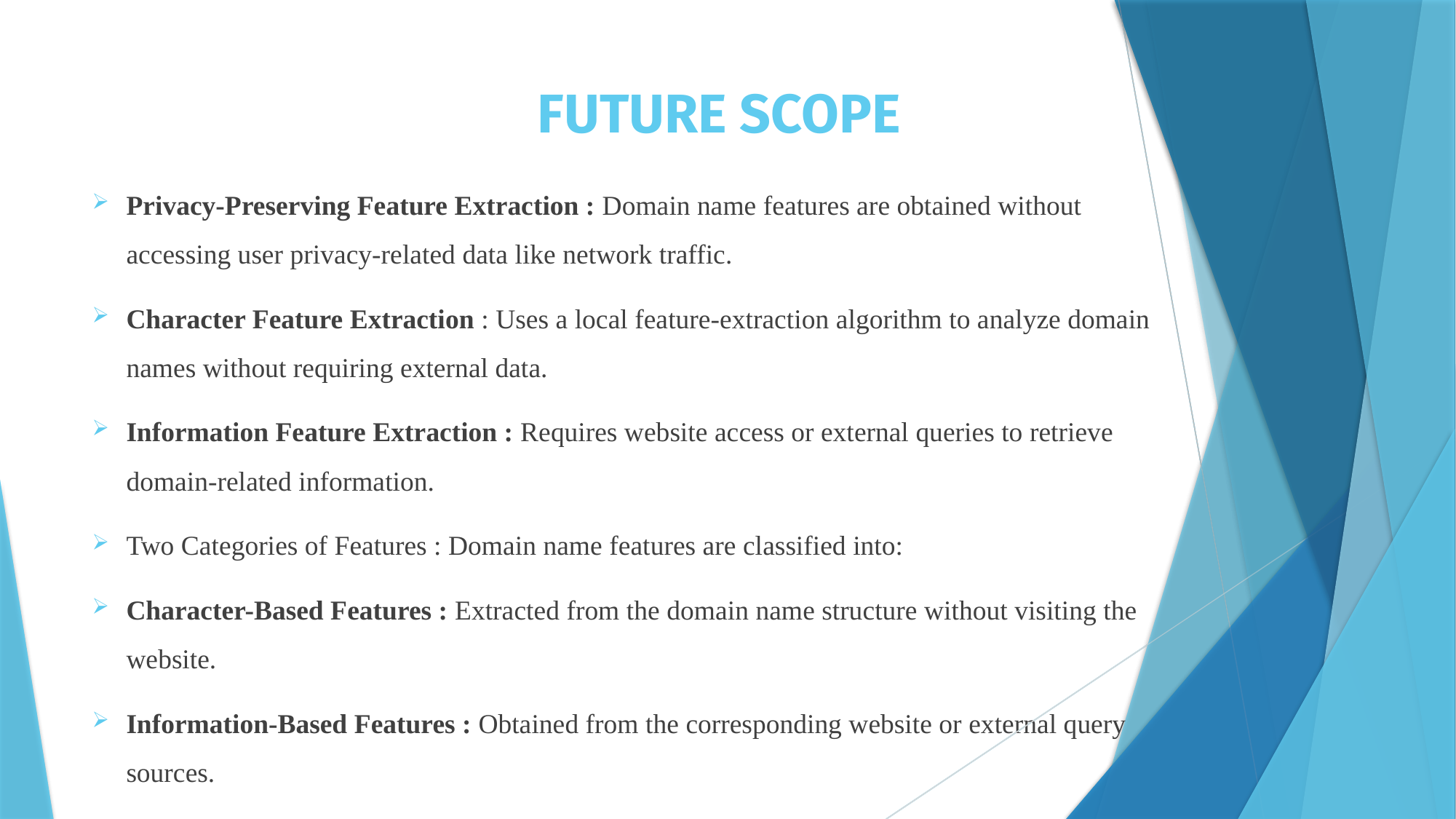

FUTURE SCOPE
Privacy-Preserving Feature Extraction : Domain name features are obtained without accessing user privacy-related data like network traffic.
Character Feature Extraction : Uses a local feature-extraction algorithm to analyze domain names without requiring external data.
Information Feature Extraction : Requires website access or external queries to retrieve domain-related information.
Two Categories of Features : Domain name features are classified into:
Character-Based Features : Extracted from the domain name structure without visiting the website.
Information-Based Features : Obtained from the corresponding website or external query sources.